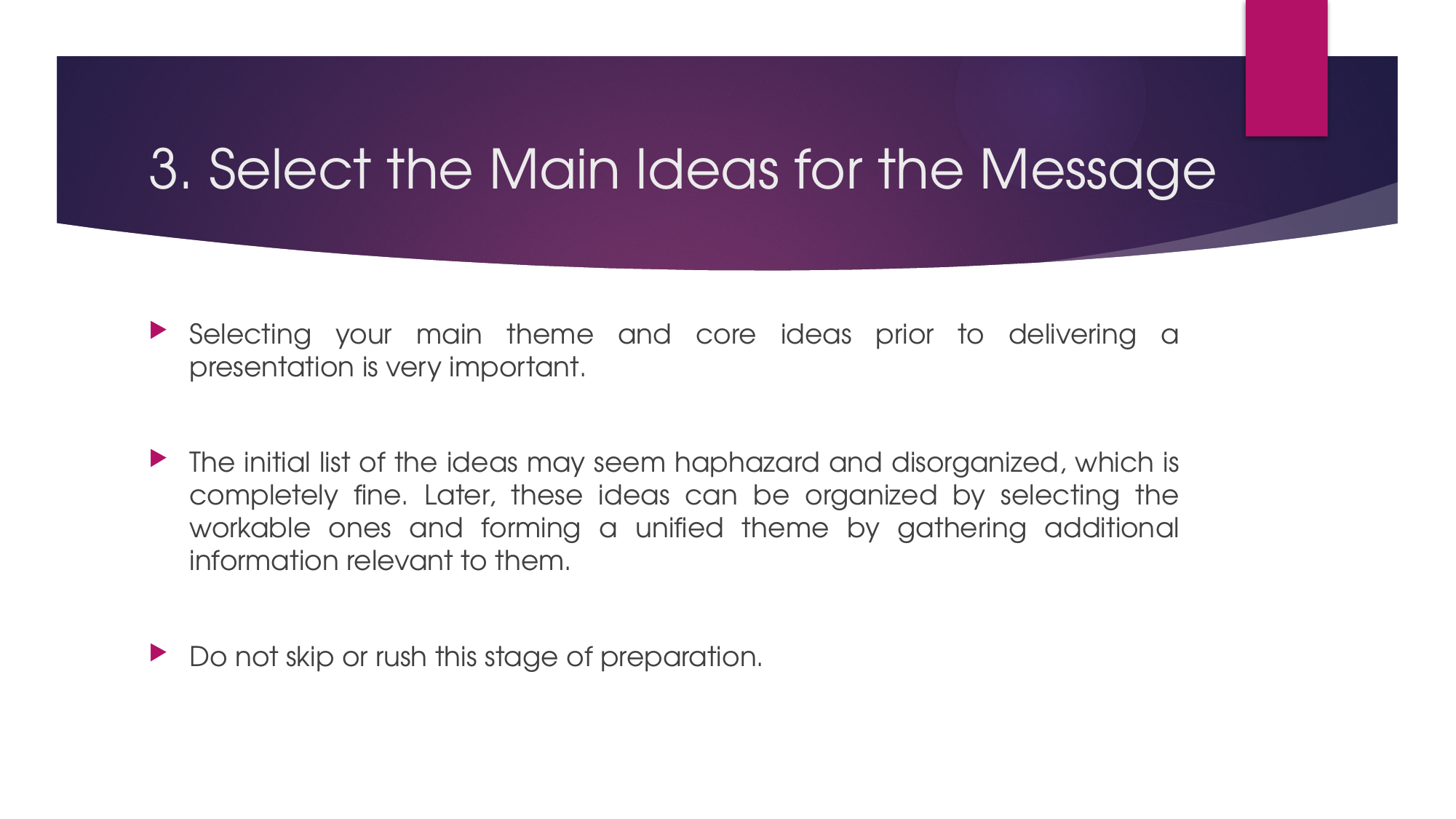

# 3. Select the Main Ideas for the Message
Selecting your main theme and core ideas prior to delivering a presentation is very important.

The initial list of the ideas may seem haphazard and disorganized, which is completely fine. Later, these ideas can be organized by selecting the workable ones and forming a unified theme by gathering additional information relevant to them.

Do not skip or rush this stage of preparation.